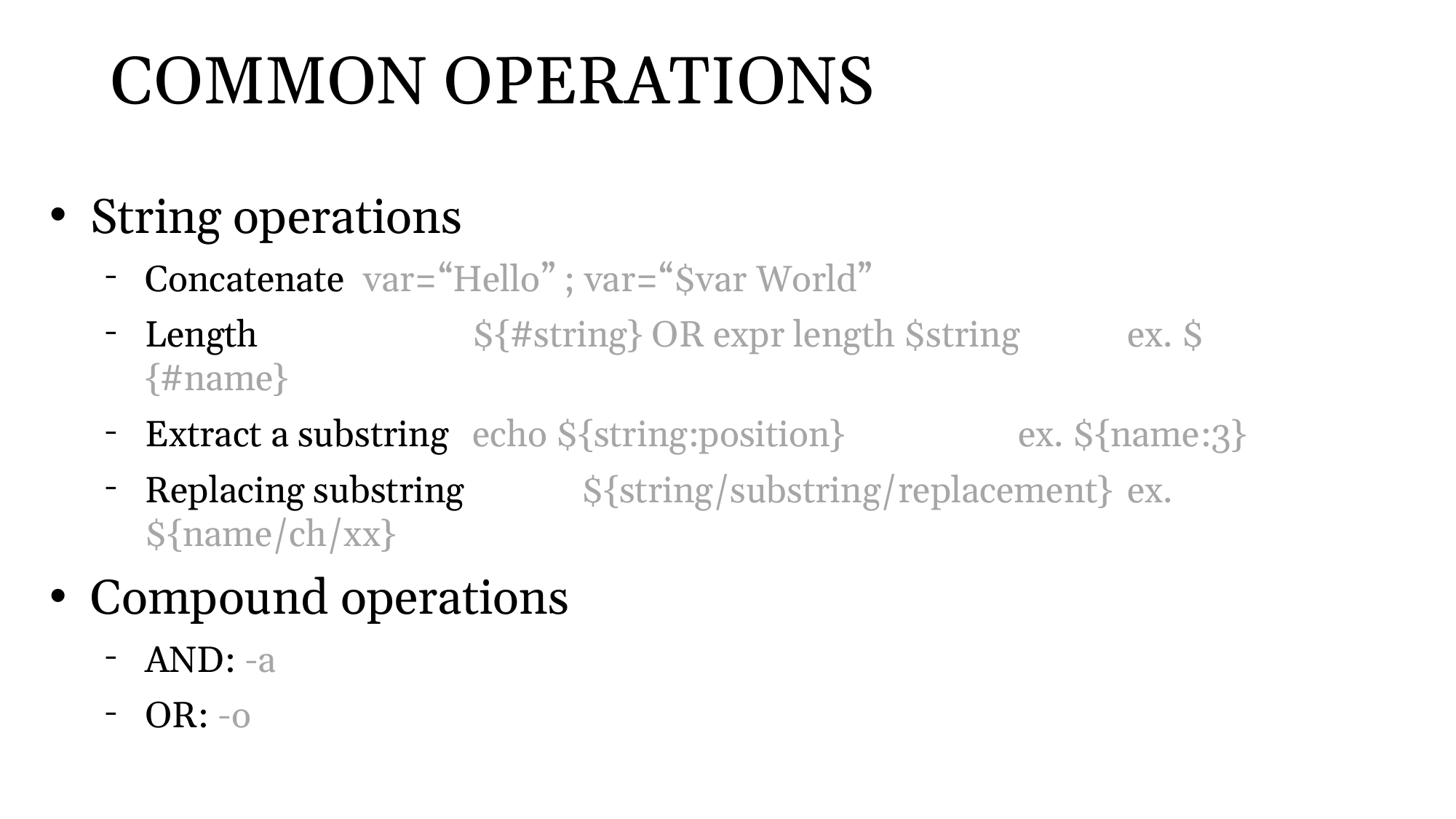

# COMMON OPERATIONS
String operations
Concatenate 	var=“Hello” ; var=“$var World”
Length		${#string} OR expr length $string	ex. ${#name}
Extract a substring 	echo ${string:position}		ex. ${name:3}
Replacing substring 	${string/substring/replacement}	ex. ${name/ch/xx}
Compound operations
AND: -a
OR: -o